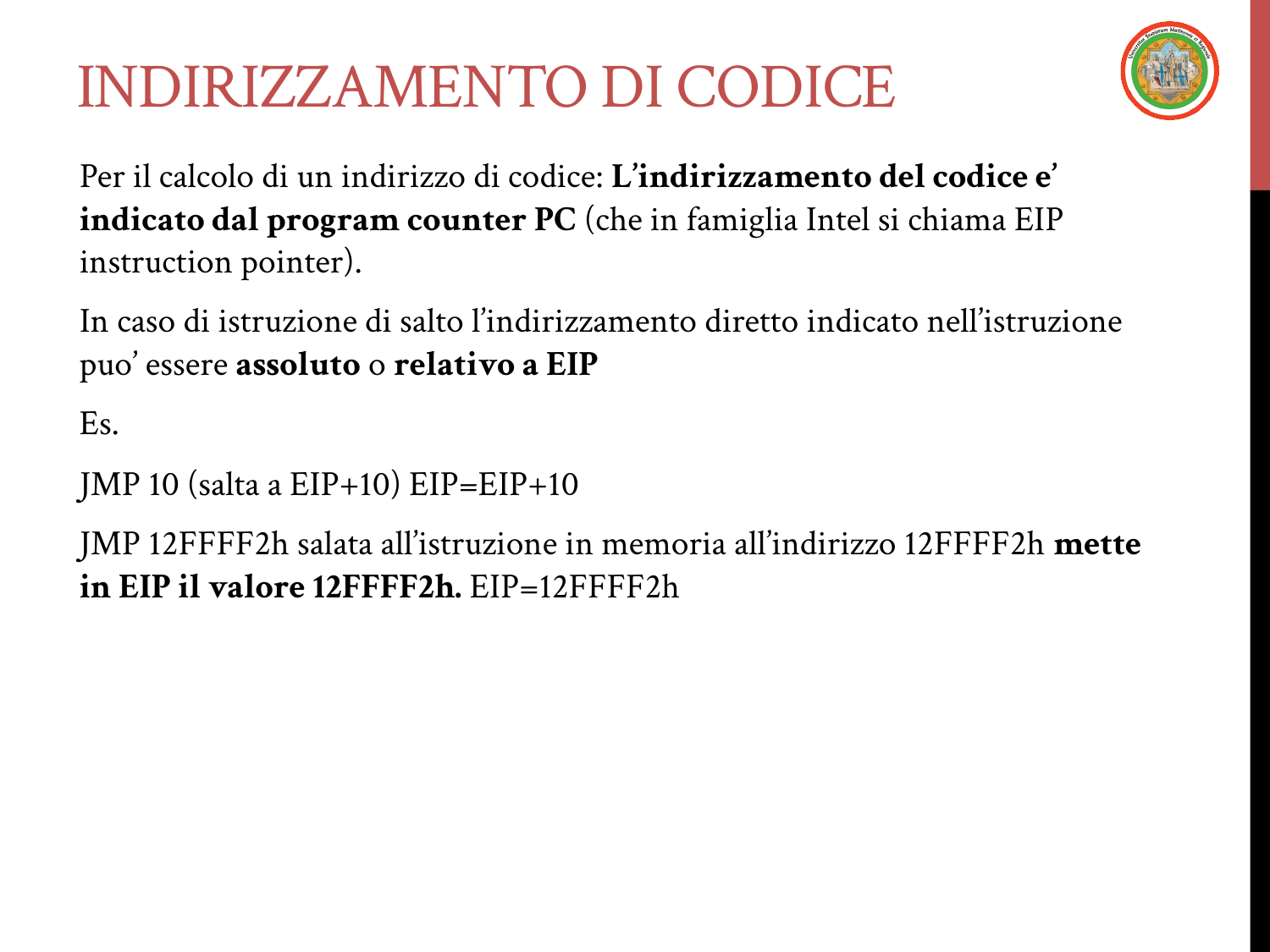

# Indirizzamento di codice
Per il calcolo di un indirizzo di codice: L’indirizzamento del codice e’ indicato dal program counter PC (che in famiglia Intel si chiama EIP instruction pointer).
In caso di istruzione di salto l’indirizzamento diretto indicato nell’istruzione puo’ essere assoluto o relativo a EIP
Es.
JMP 10 (salta a EIP+10) EIP=EIP+10
JMP 12FFFF2h salata all’istruzione in memoria all’indirizzo 12FFFF2h mette in EIP il valore 12FFFF2h. EIP=12FFFF2h